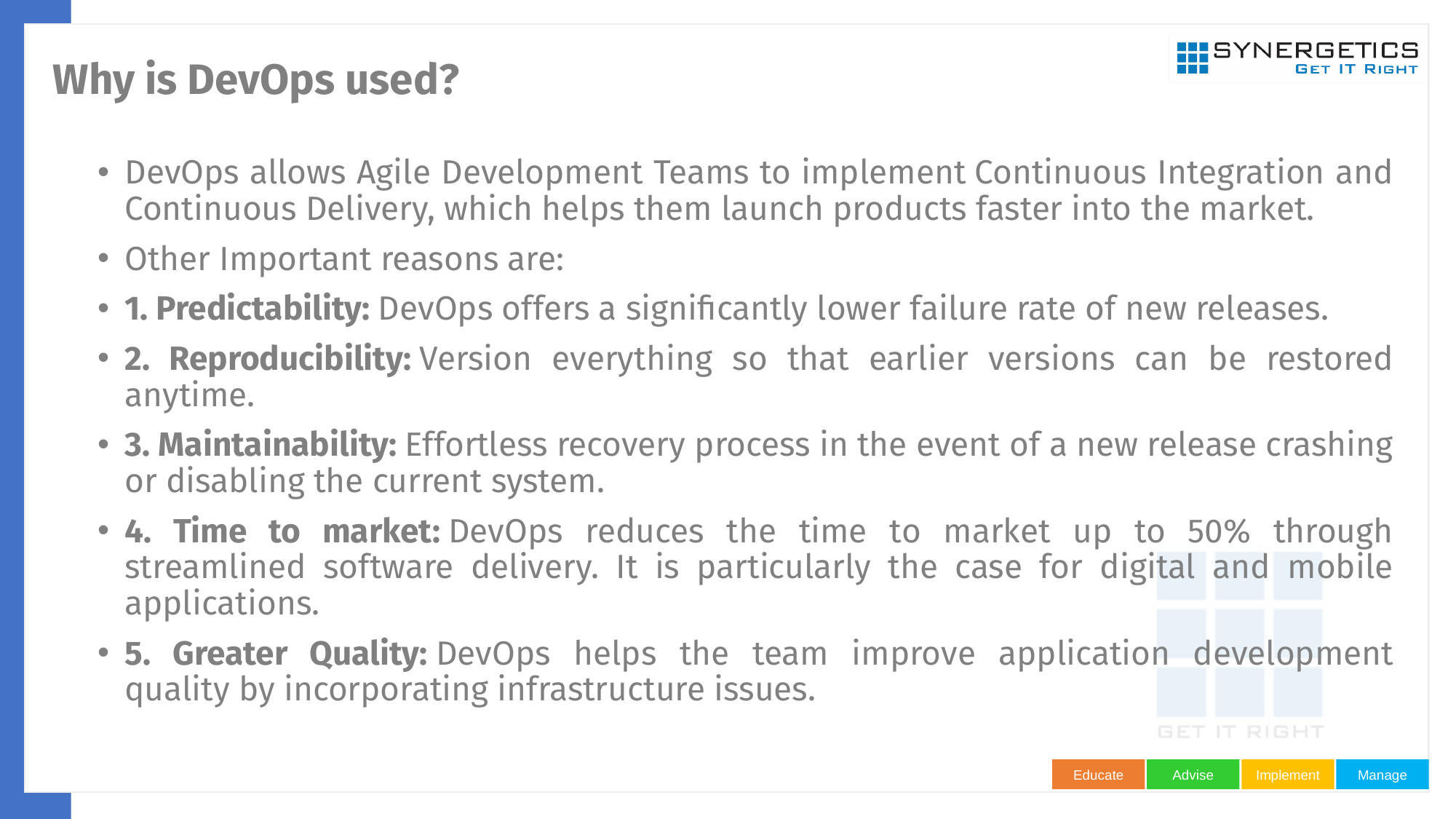

# Why is DevOps used?
DevOps allows Agile Development Teams to implement Continuous Integration and Continuous Delivery, which helps them launch products faster into the market.
Other Important reasons are:
1. Predictability: DevOps offers a significantly lower failure rate of new releases.
2. Reproducibility: Version everything so that earlier versions can be restored anytime.
3. Maintainability: Effortless recovery process in the event of a new release crashing or disabling the current system.
4. Time to market: DevOps reduces the time to market up to 50% through streamlined software delivery. It is particularly the case for digital and mobile applications.
5. Greater Quality: DevOps helps the team improve application development quality by incorporating infrastructure issues.